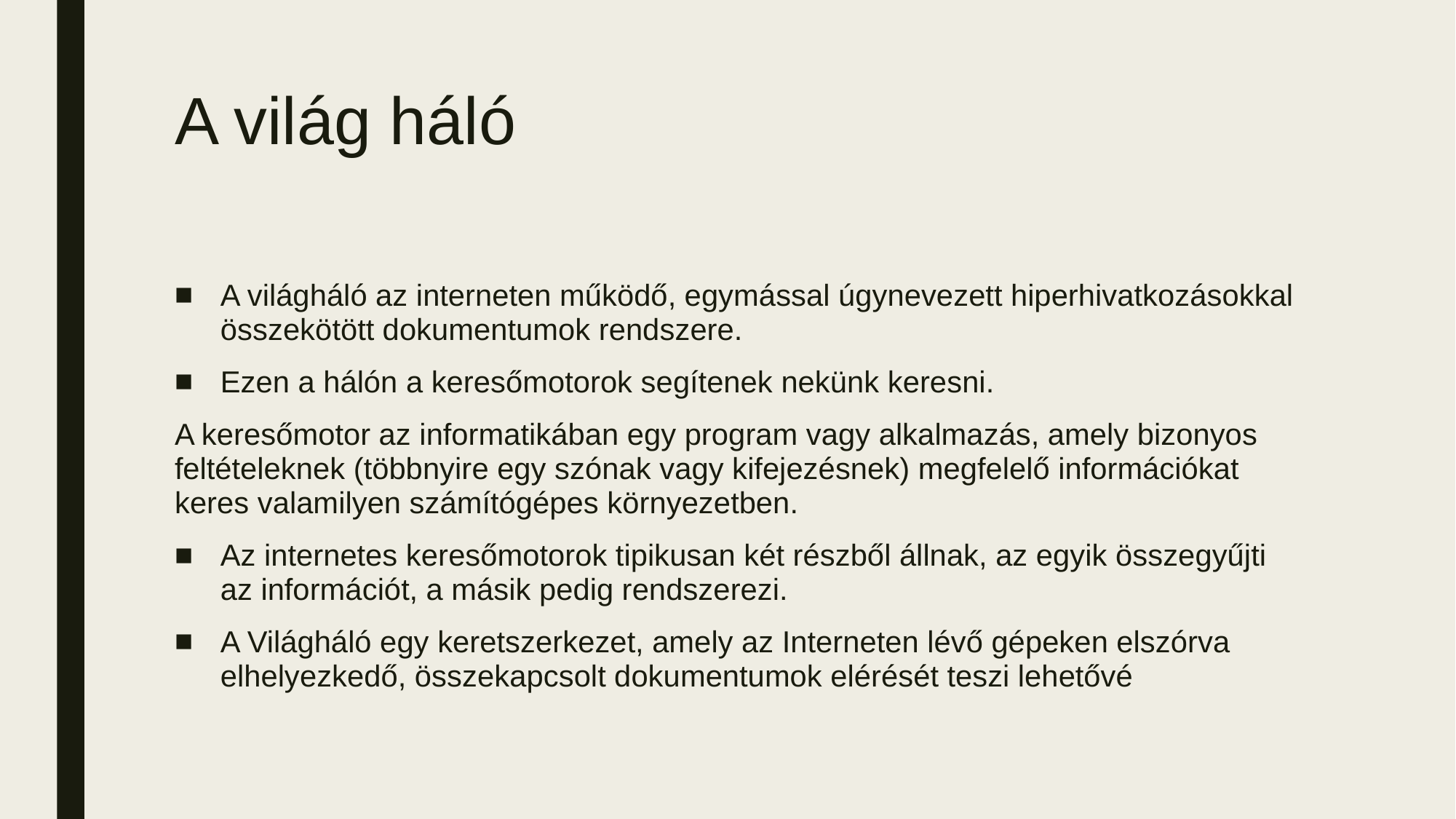

# A világ háló
A világháló az interneten működő, egymással úgynevezett hiperhivatkozásokkal összekötött dokumentumok rendszere.
Ezen a hálón a keresőmotorok segítenek nekünk keresni.
A keresőmotor az informatikában egy program vagy alkalmazás, amely bizonyos feltételeknek (többnyire egy szónak vagy kifejezésnek) megfelelő információkat keres valamilyen számítógépes környezetben.
Az internetes keresőmotorok tipikusan két részből állnak, az egyik összegyűjti az információt, a másik pedig rendszerezi.
A Világháló egy keretszerkezet, amely az Interneten lévő gépeken elszórva elhelyezkedő, összekapcsolt dokumentumok elérését teszi lehetővé